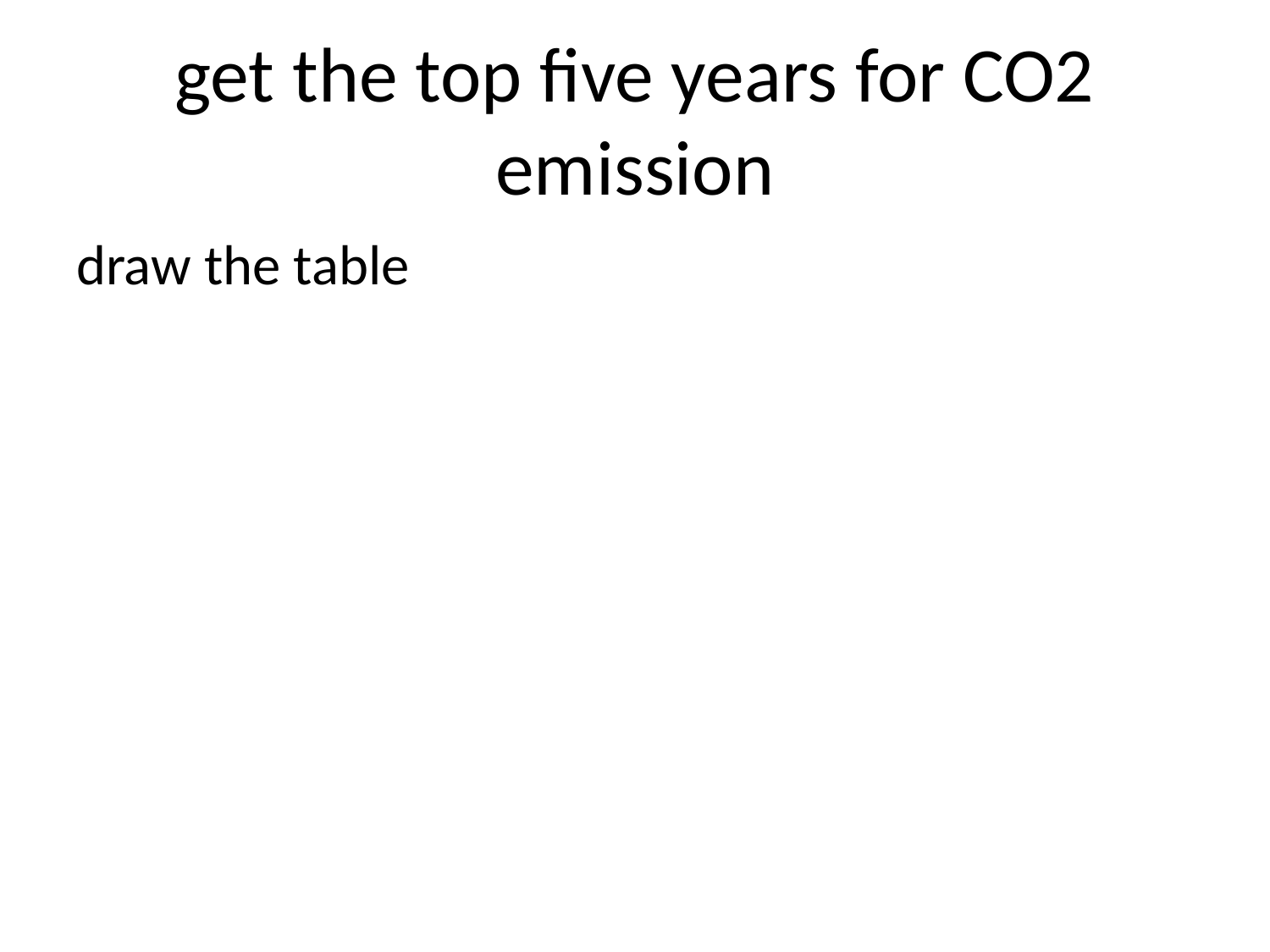

# get the top five years for CO2 emission
draw the table